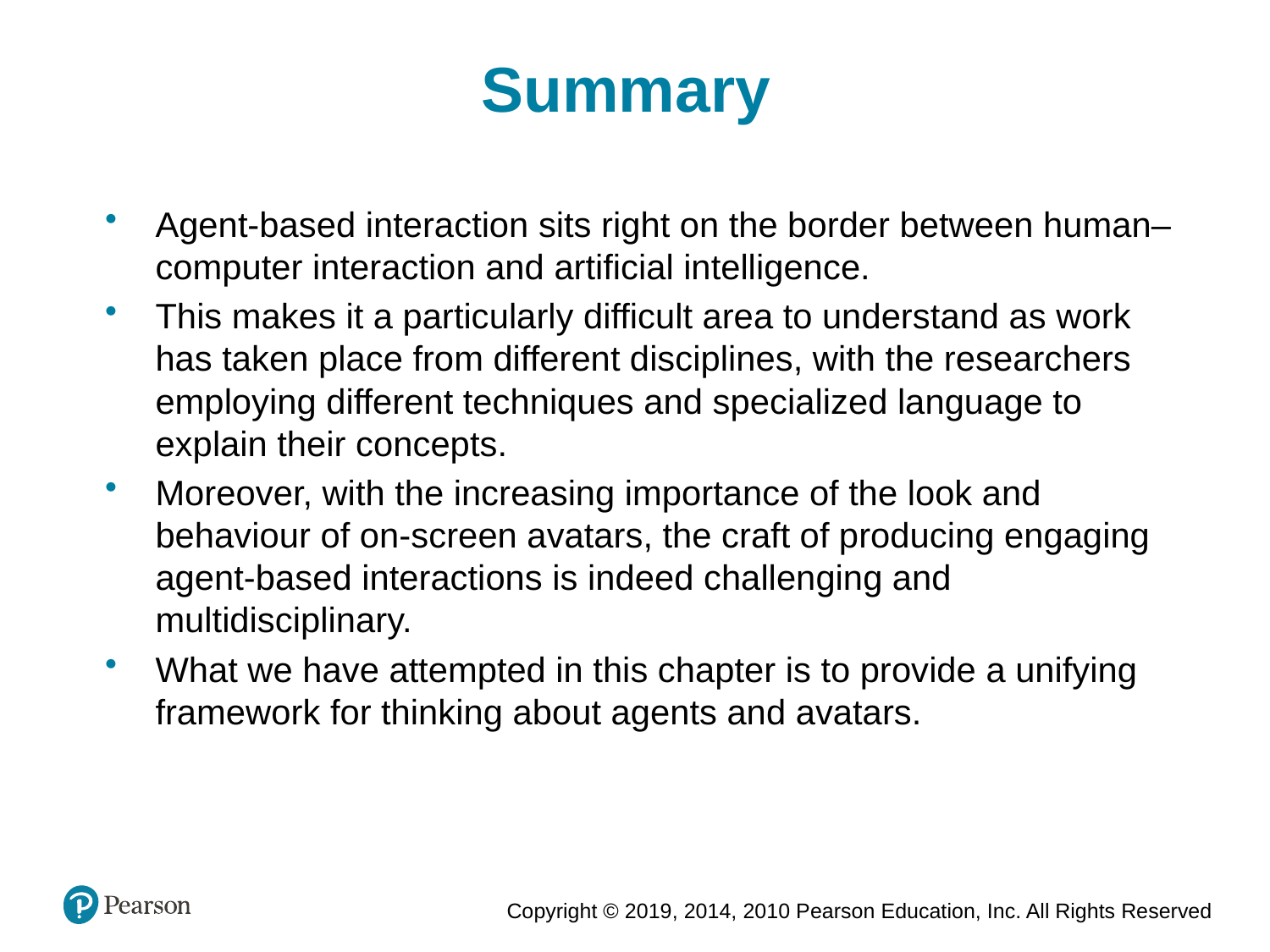

Summary
Agent-based interaction sits right on the border between human–computer interaction and artificial intelligence.
This makes it a particularly difficult area to understand as work has taken place from different disciplines, with the researchers employing different techniques and specialized language to explain their concepts.
Moreover, with the increasing importance of the look and behaviour of on-screen avatars, the craft of producing engaging agent-based interactions is indeed challenging and multidisciplinary.
What we have attempted in this chapter is to provide a unifying framework for thinking about agents and avatars.